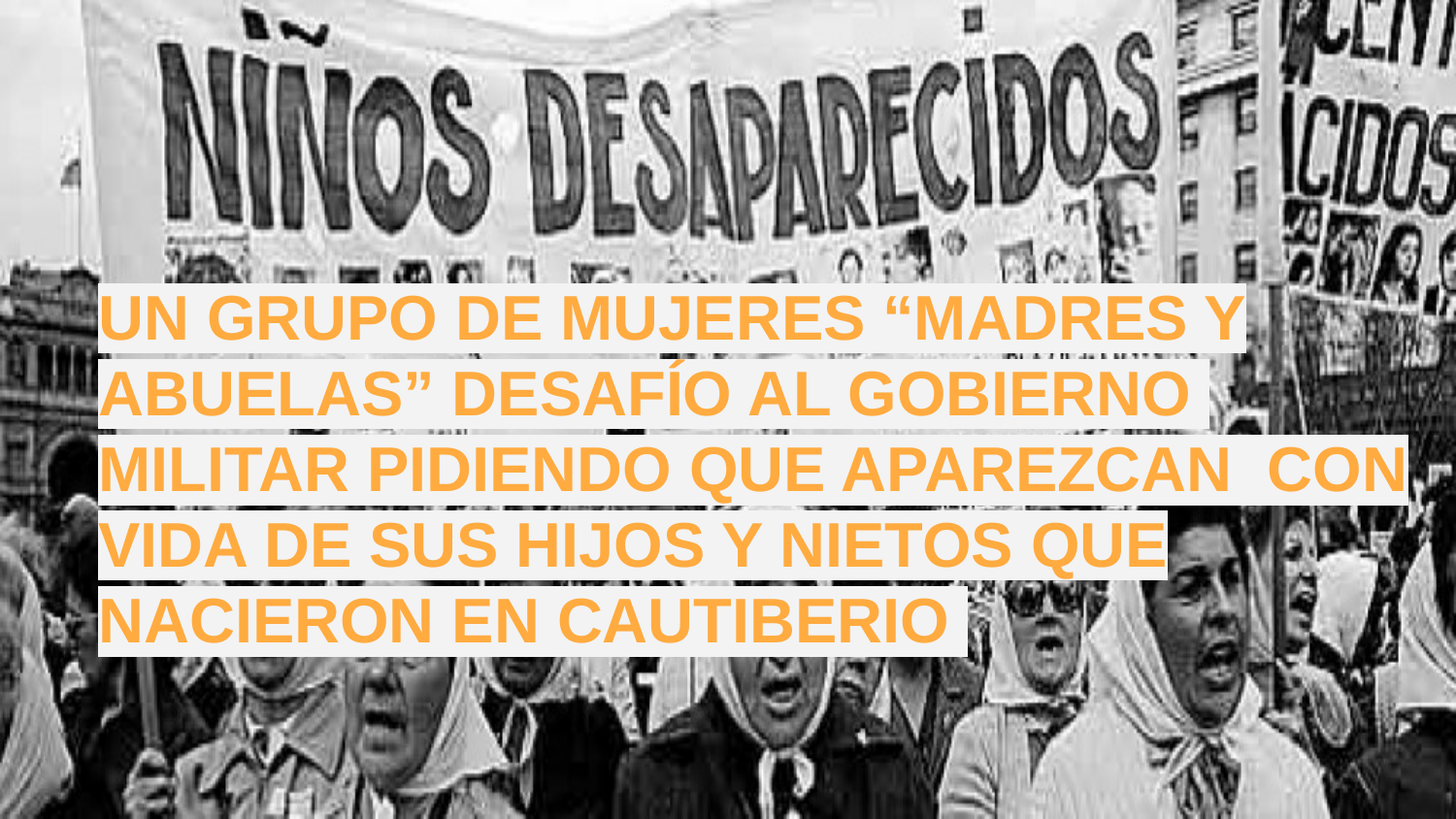

# UN GRUPO DE MUJERES “MADRES Y ABUELAS” DESAFÍO AL GOBIERNO
MILITAR PIDIENDO QUE APAREZCAN  CON VIDA DE SUS HIJOS Y NIETOS QUE NACIERON EN CAUTIBERIO